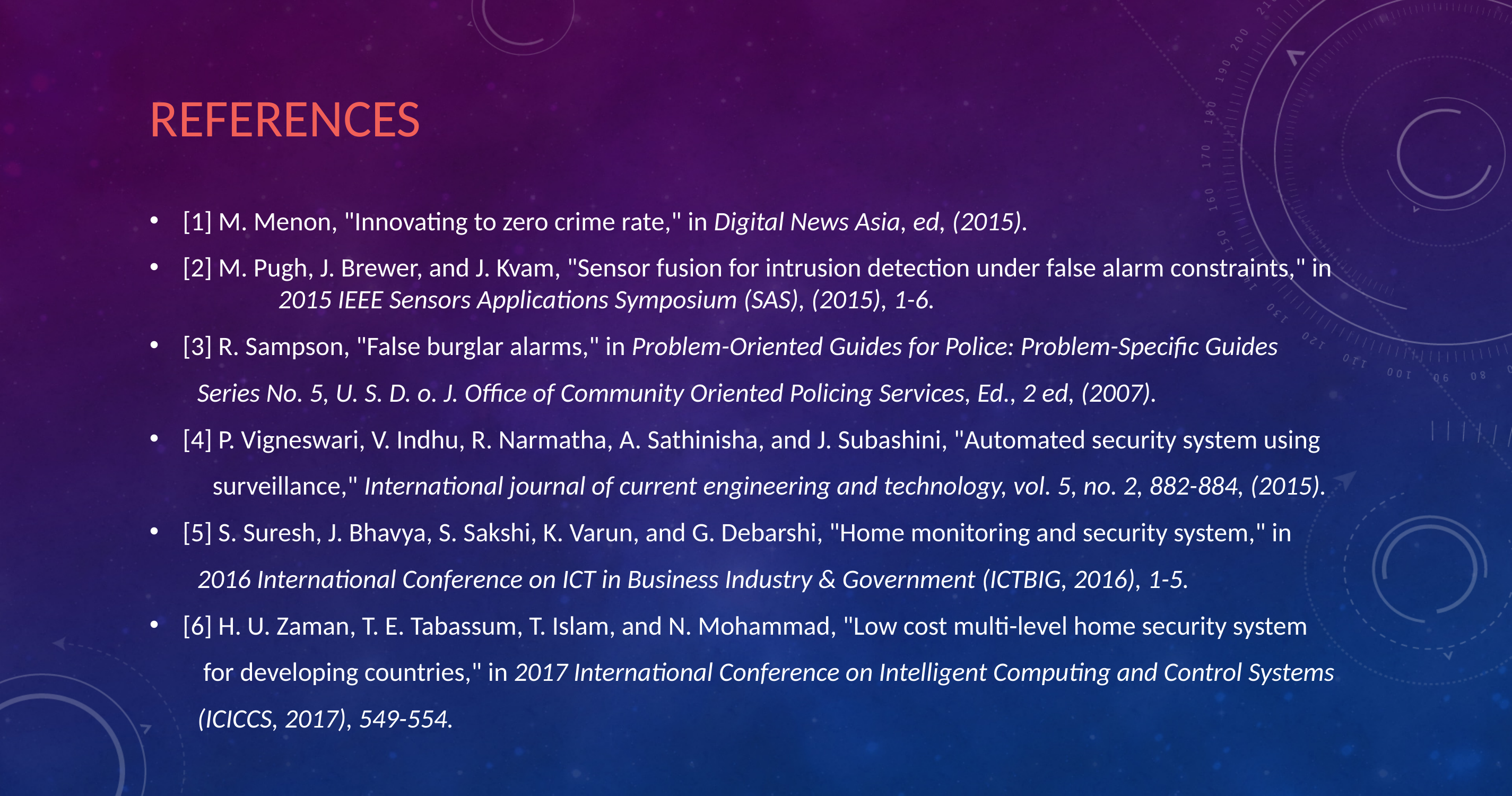

# REFERENCES
[1] M. Menon, "Innovating to zero crime rate," in Digital News Asia, ed, (2015).
[2] M. Pugh, J. Brewer, and J. Kvam, "Sensor fusion for intrusion detection under false alarm constraints," in                      2015 IEEE Sensors Applications Symposium (SAS), (2015), 1-6.
[3] R. Sampson, "False burglar alarms," in Problem-Oriented Guides for Police: Problem-Specific Guides
        Series No. 5, U. S. D. o. J. Office of Community Oriented Policing Services, Ed., 2 ed, (2007).
[4] P. Vigneswari, V. Indhu, R. Narmatha, A. Sathinisha, and J. Subashini, "Automated security system using
	     surveillance," International journal of current engineering and technology, vol. 5, no. 2, 882-884, (2015).
[5] S. Suresh, J. Bhavya, S. Sakshi, K. Varun, and G. Debarshi, "Home monitoring and security system," in
        2016 International Conference on ICT in Business Industry & Government (ICTBIG, 2016), 1-5.
[6] H. U. Zaman, T. E. Tabassum, T. Islam, and N. Mohammad, "Low cost multi-level home security system
         for developing countries," in 2017 International Conference on Intelligent Computing and Control Systems
        (ICICCS, 2017), 549-554.